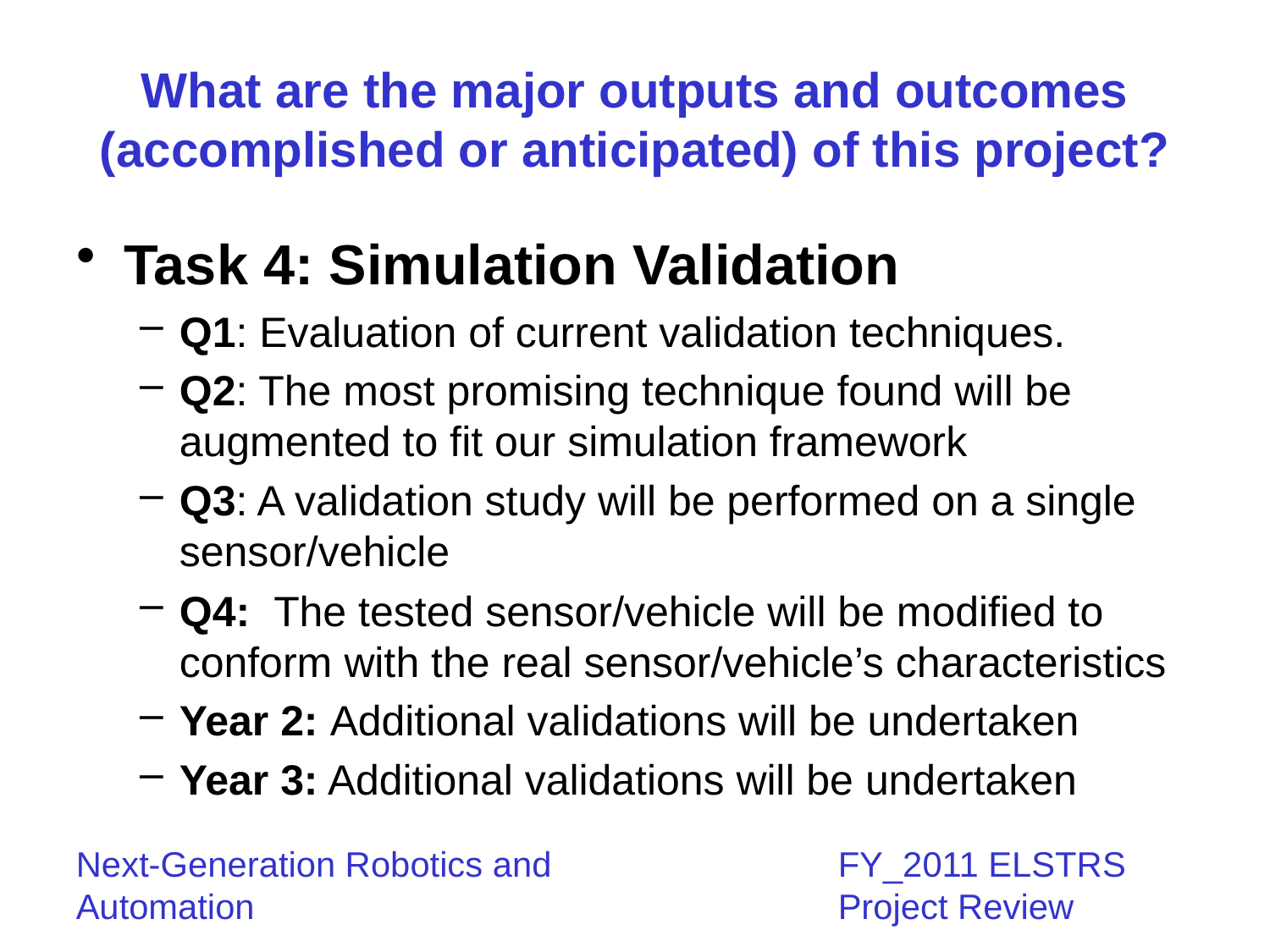

# What are the major outputs and outcomes (accomplished or anticipated) of this project?
Task 4: Simulation Validation
Q1: Evaluation of current validation techniques.
Q2: The most promising technique found will be augmented to fit our simulation framework
Q3: A validation study will be performed on a single sensor/vehicle
Q4:  The tested sensor/vehicle will be modified to conform with the real sensor/vehicle’s characteristics
Year 2: Additional validations will be undertaken
Year 3: Additional validations will be undertaken